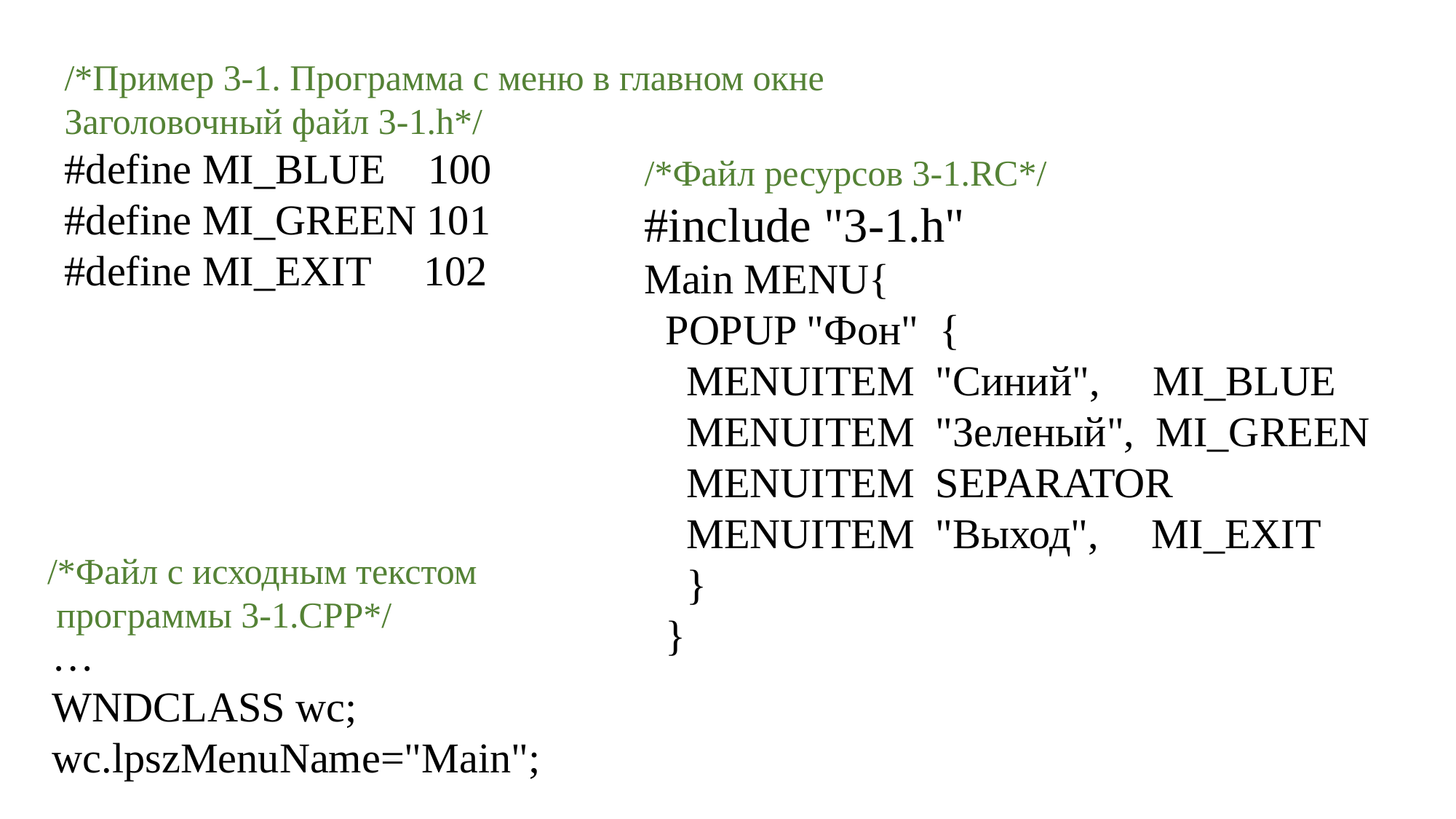

/*Пример 3-1. Программа с меню в главном окне
Заголовочный файл 3-1.h*/
#define MI_BLUE    100
#define MI_GREEN 101
#define MI_EXIT     102
/*Файл ресурсов 3-1.RC*/
#include "3-1.h"
Main MENU{
  POPUP "Фон"  {
    MENUITEM  "Синий",     MI_BLUE
    MENUITEM  "Зеленый",  MI_GREEN
    MENUITEM  SEPARATOR
    MENUITEM  "Выход",     MI_EXIT
    }
  }
/*Файл с исходным текстом
 программы 3-1.CPP*/
…
WNDCLASS wc;
wc.lpszMenuName="Main";